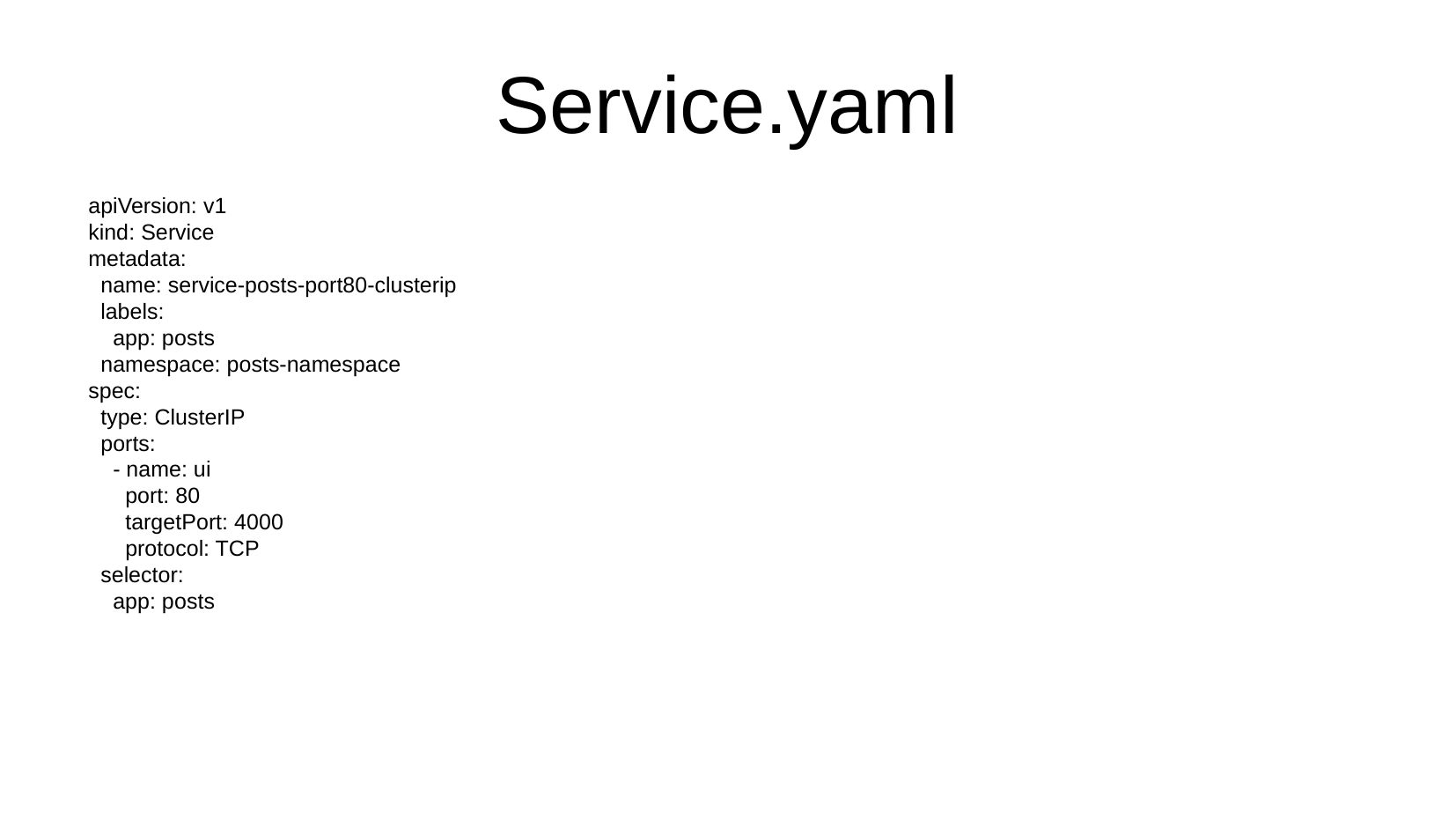

Service.yaml
apiVersion: v1
kind: Service
metadata:
  name: service-posts-port80-clusterip
  labels:
    app: posts
  namespace: posts-namespace
spec:
  type: ClusterIP
  ports:
    - name: ui
      port: 80
      targetPort: 4000
      protocol: TCP
  selector:
    app: posts